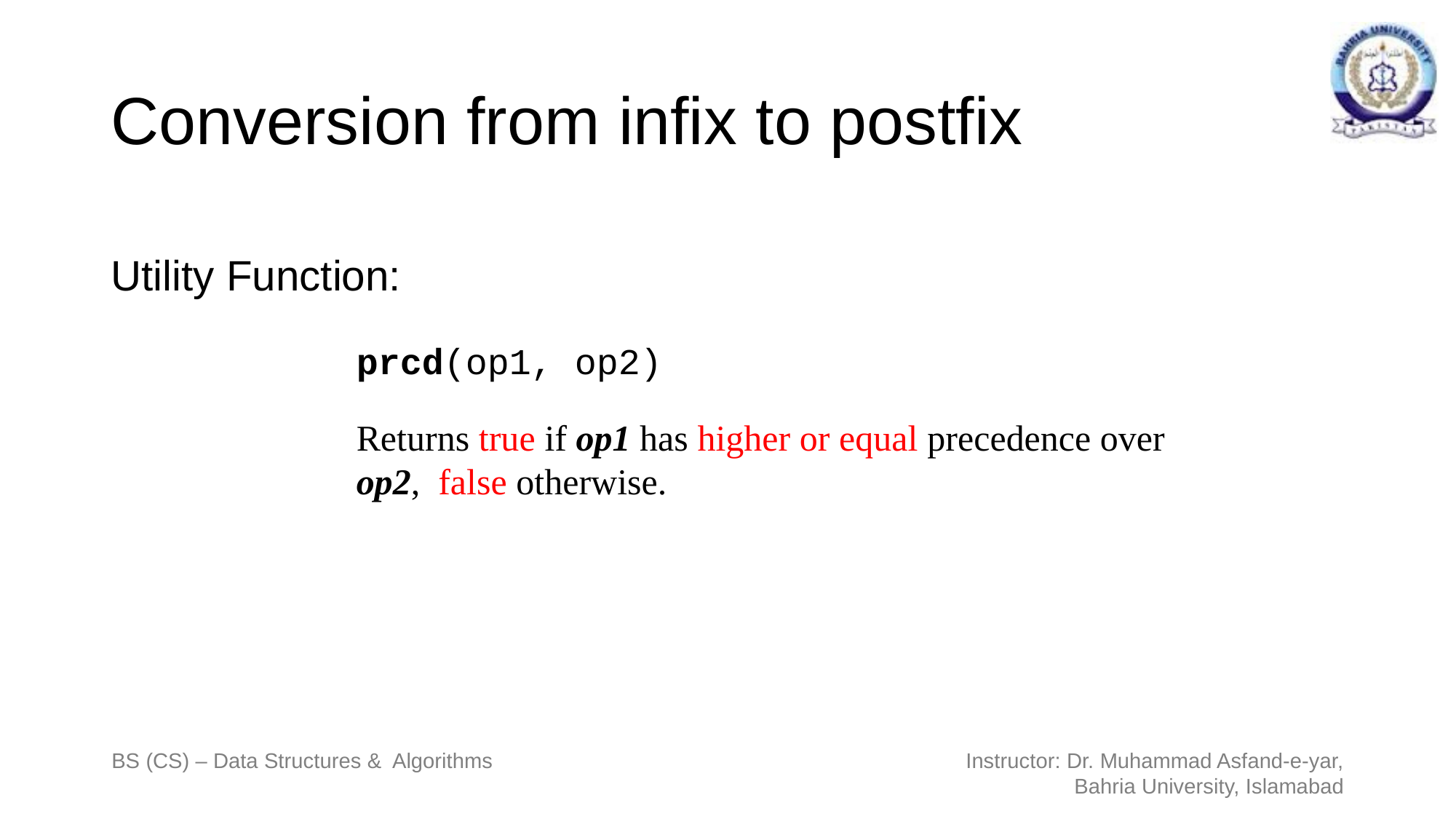

# Conversion from infix to postfix
Utility Function:

	prcd(op1, op2)

	Returns true if op1 has higher or equal precedence over 	op2,  false otherwise.